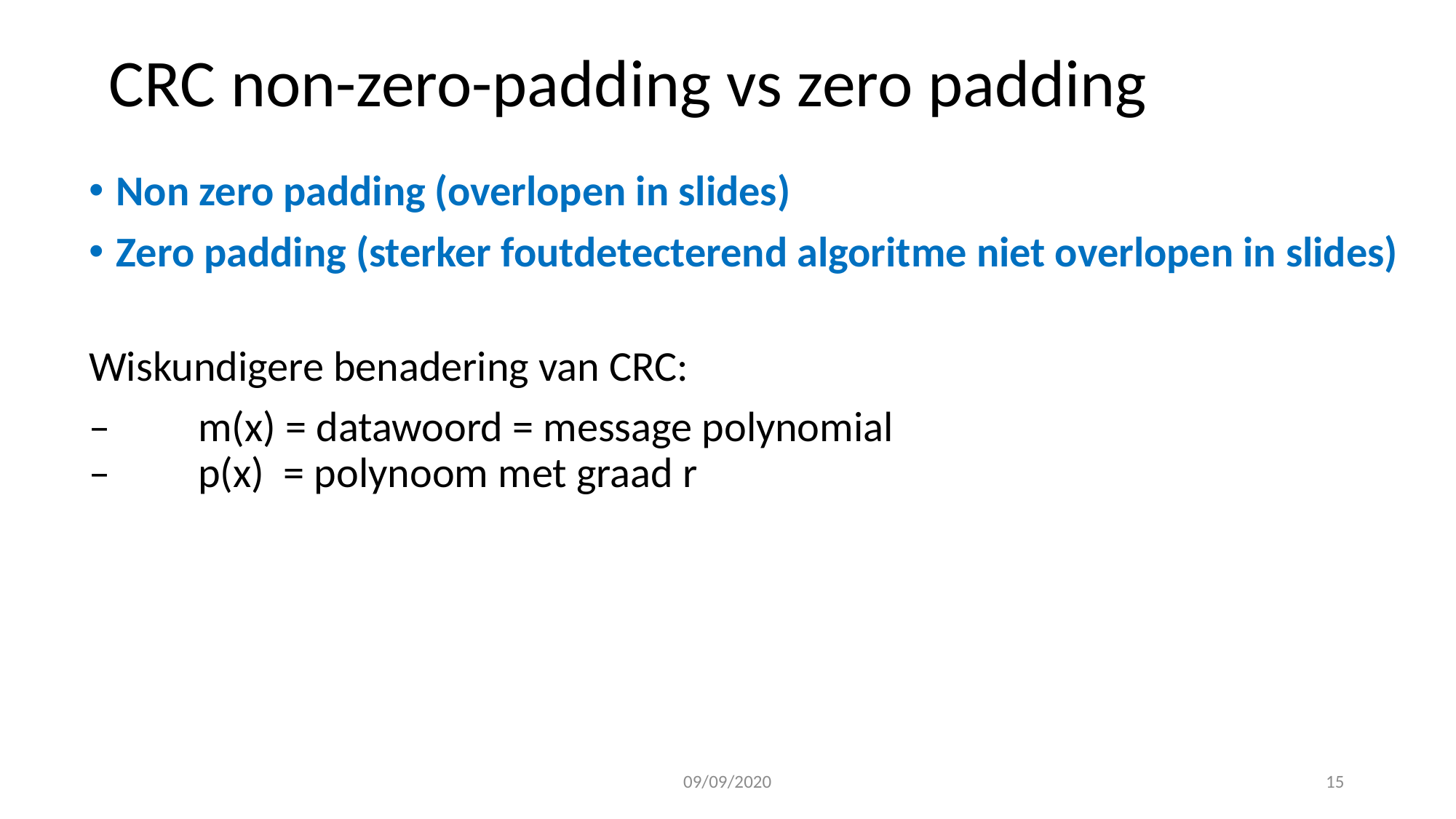

CRC non-zero-padding vs zero padding
Non zero padding (overlopen in slides)
Zero padding (sterker foutdetecterend algoritme niet overlopen in slides)

Wiskundigere benadering van CRC:
–	m(x) = datawoord = message polynomial
– 	p(x)  = polynoom met graad r
09/09/2020
15